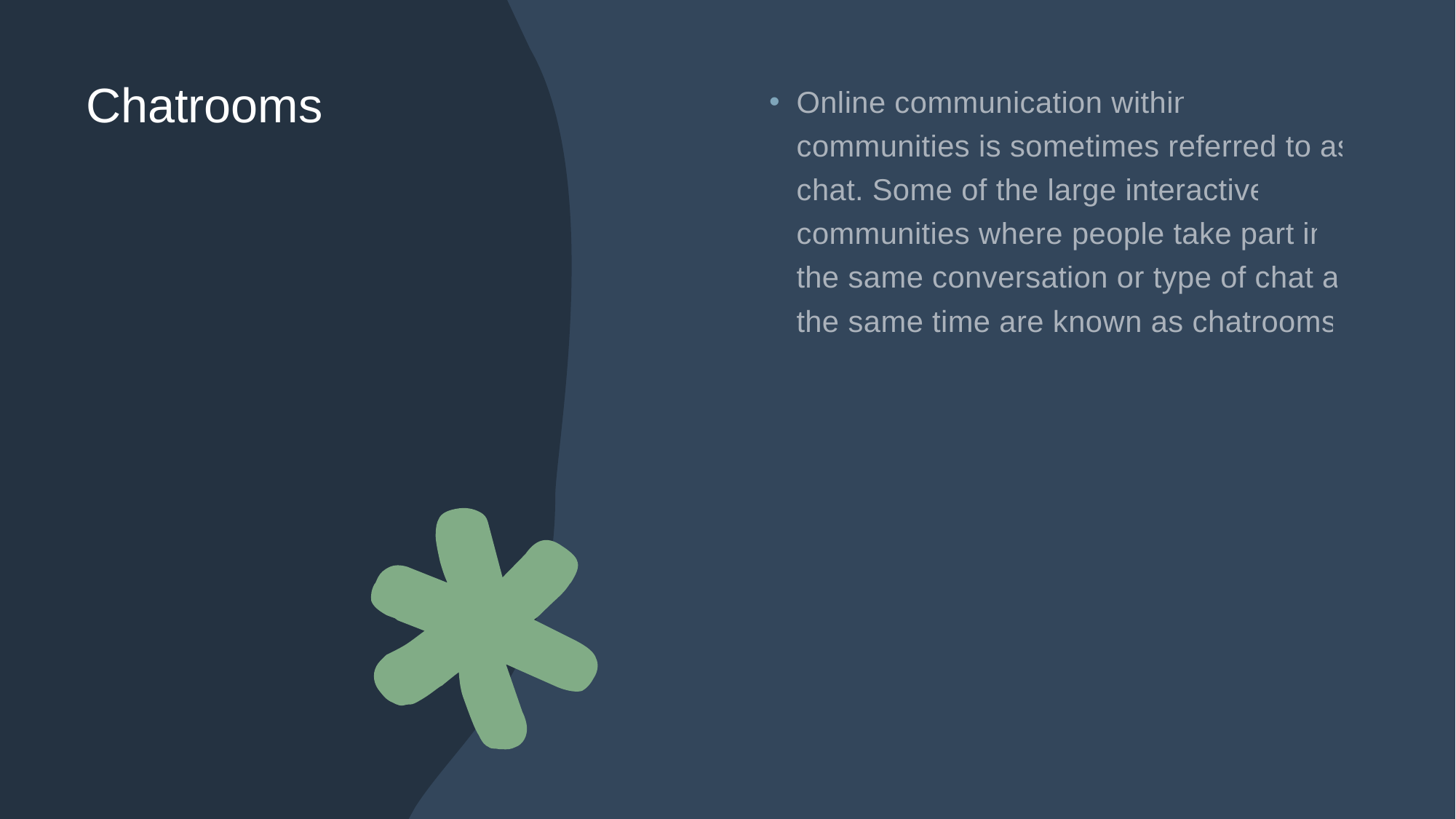

# Chatrooms

Online communication within communities is sometimes referred to as chat. Some of the large interactive communities where people take part in the same conversation or type of chat at the same time are known as chatrooms.